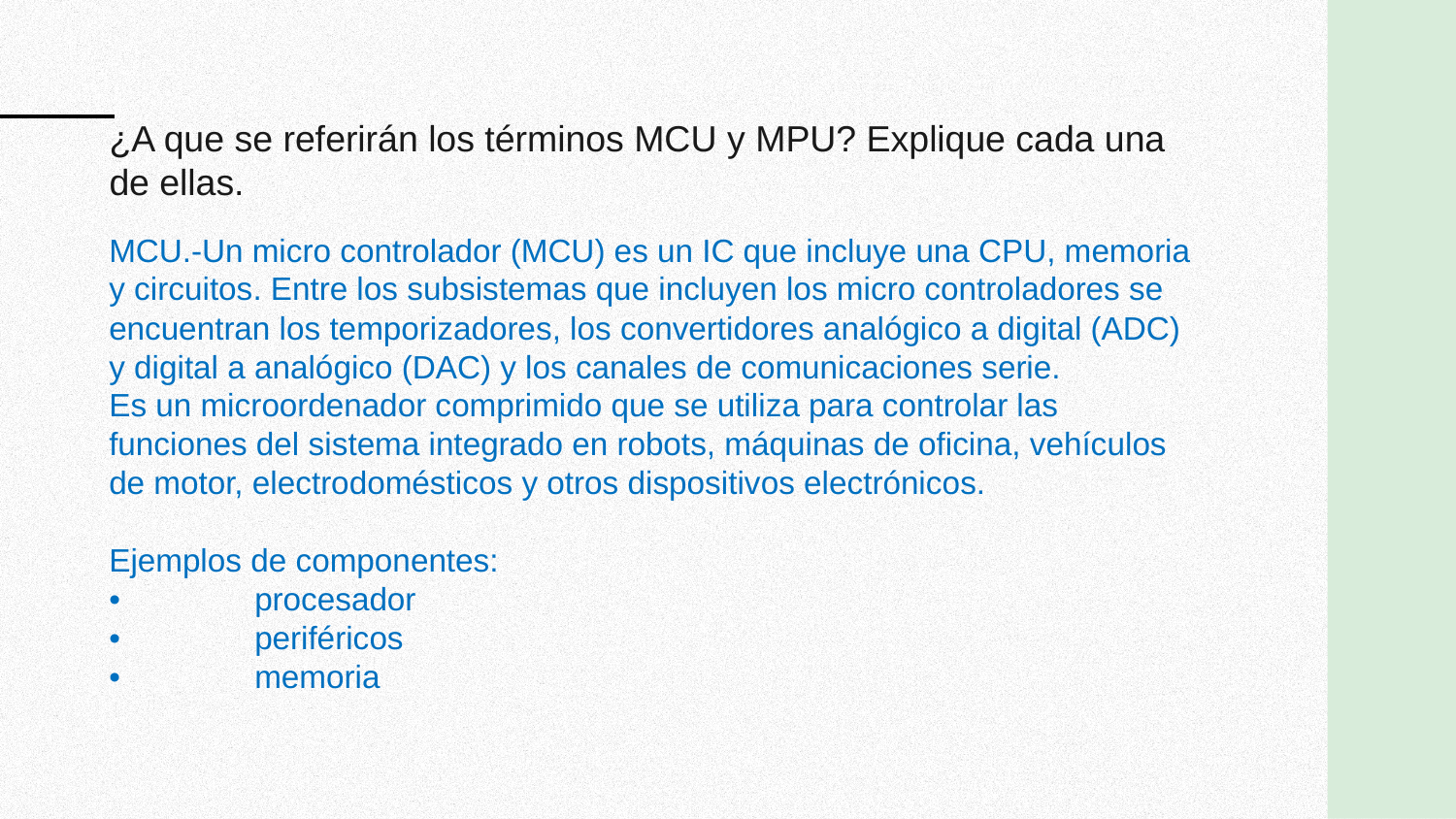

¿A que se referirán los términos MCU y MPU? Explique cada una de ellas.
MCU.-Un micro controlador (MCU) es un IC que incluye una CPU, memoria y circuitos. Entre los subsistemas que incluyen los micro controladores se encuentran los temporizadores, los convertidores analógico a digital (ADC) y digital a analógico (DAC) y los canales de comunicaciones serie.
Es un microordenador comprimido que se utiliza para controlar las funciones del sistema integrado en robots, máquinas de oficina, vehículos de motor, electrodomésticos y otros dispositivos electrónicos.

Ejemplos de componentes:
•	procesador
•	periféricos
•	memoria